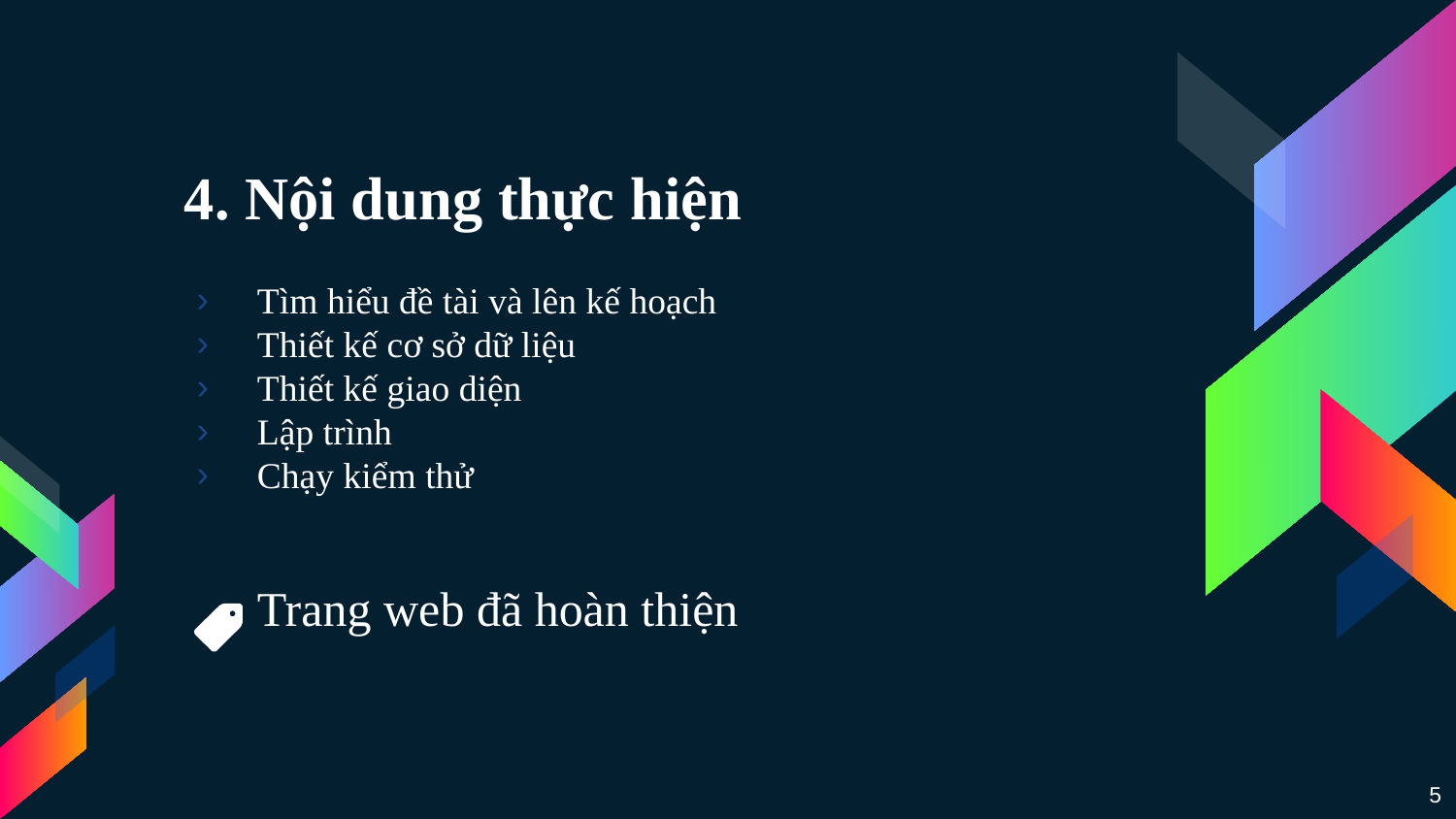

# 4. Nội dung thực hiện
Tìm hiểu đề tài và lên kế hoạch
Thiết kế cơ sở dữ liệu
Thiết kế giao diện
Lập trình
Chạy kiểm thử

      Trang web đã hoàn thiện

5